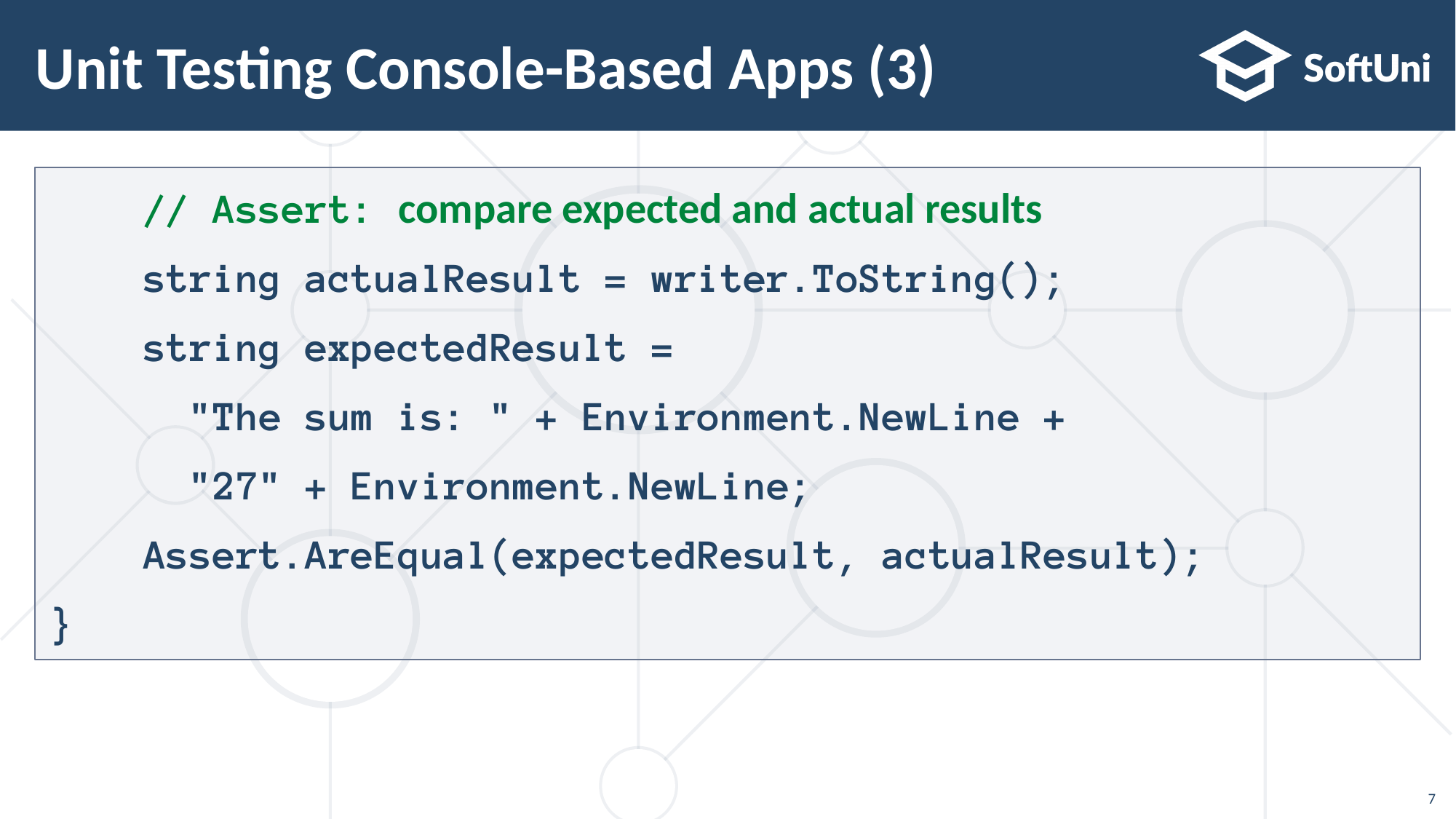

# Unit Testing Console-Based Apps (3)
    // Assert: compare expected and actual results
    string actualResult = writer.ToString();
    string expectedResult =
      "The sum is: " + Environment.NewLine +
      "27" + Environment.NewLine;
    Assert.AreEqual(expectedResult, actualResult);
}
7